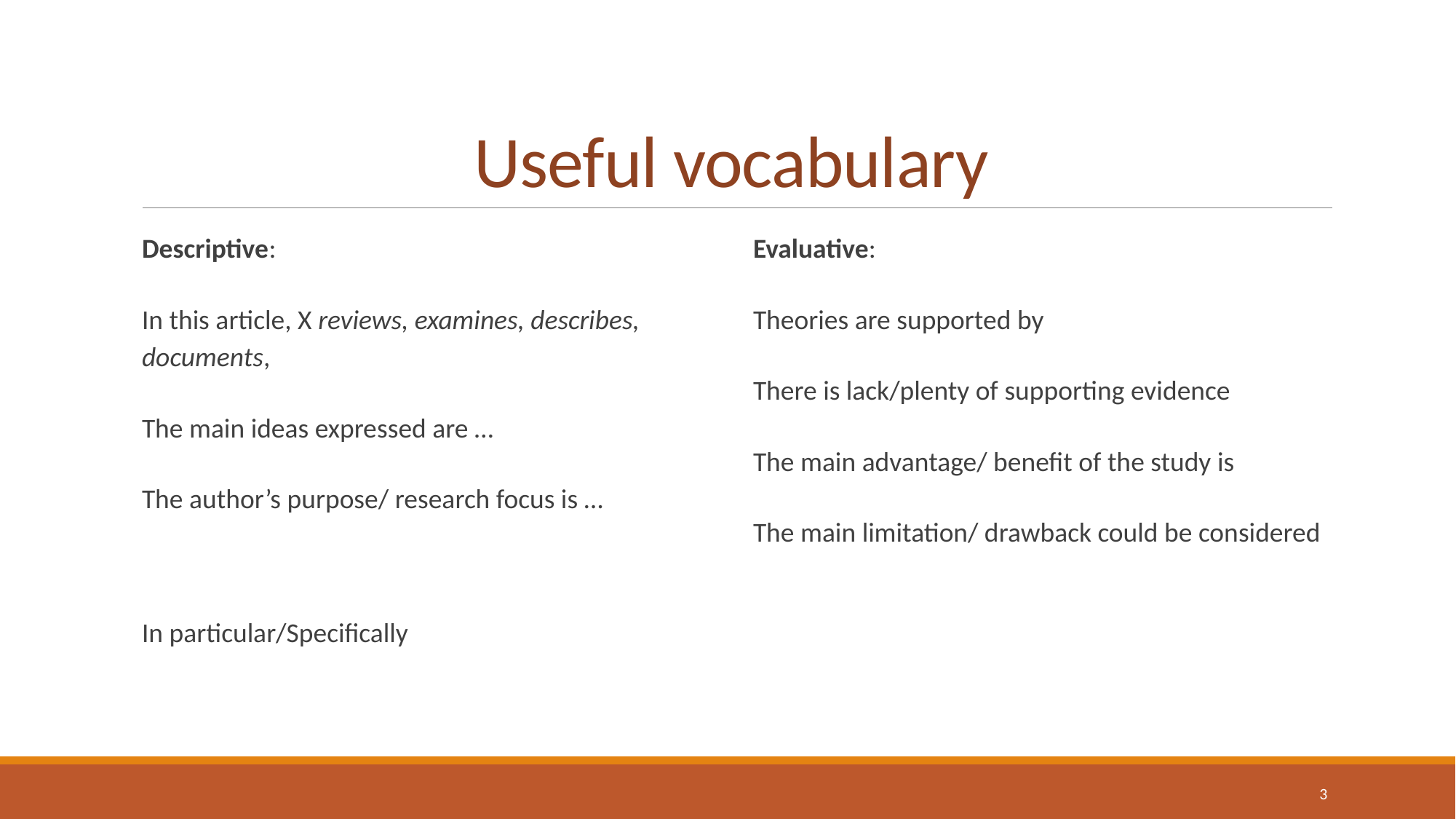

# Useful vocabulary
Descriptive:
In this article, X reviews, examines, describes, documents,
The main ideas expressed are …
The author’s purpose/ research focus is …

In particular/Specifically
Evaluative:
Theories are supported by
There is lack/plenty of supporting evidence
The main advantage/ benefit of the study is
The main limitation/ drawback could be considered

3